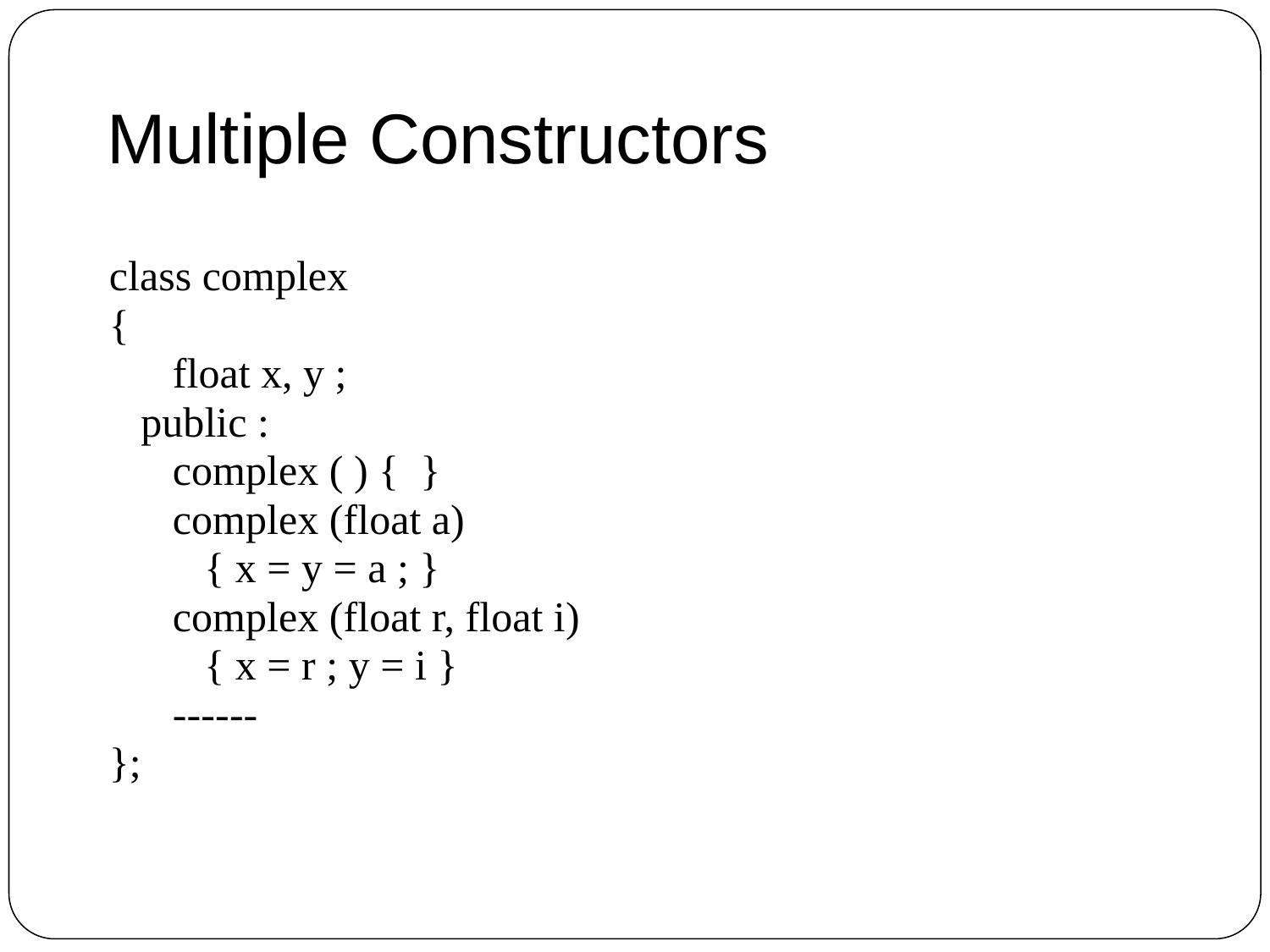

# Multiple Constructors in a Class
continue …
class complex
{
      float x, y ;
   public :
      complex ( ) {  }
      complex (float a)
         { x = y = a ; }
      complex (float r, float i)
         { x = r ; y = i }
      ------
};
complex ( ) { }

This contains the empty body and does not do anything.

This is used to create objects without any initial values.